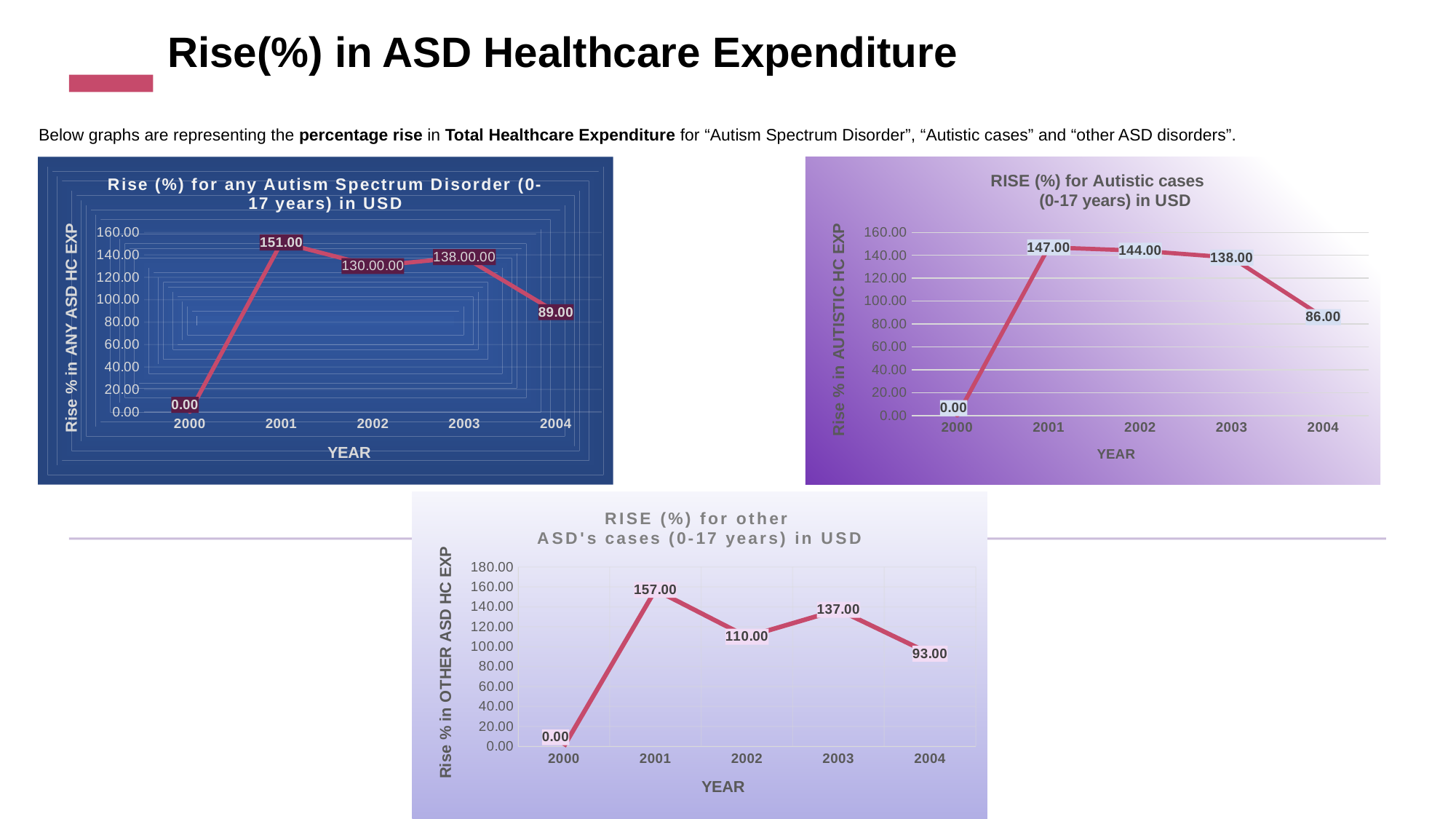

# Rise(%) in ASD Healthcare Expenditure
Below graphs are representing the percentage rise in Total Healthcare Expenditure for “Autism Spectrum Disorder”, “Autistic cases” and “other ASD disorders”.

### Chart: Rise (%) for any Autism Spectrum Disorder (0-17 years) in USD

| Category | Any ASD |
|---|---|
| 2000 | 0.0 |
| 2001 | 151.0 |
| 2002 | 130.0 |
| 2003 | 138.0 |
| 2004 | 89.0 |

### Chart: RISE (%) for Autistic cases
(0-17 years) in USD

| Category | Autism |
|---|---|
| 2000 | 0.0 |
| 2001 | 147.0 |
| 2002 | 144.0 |
| 2003 | 138.0 |
| 2004 | 86.0 |

### Chart: RISE (%) for other
ASD's cases (0-17 years) in USD

| Category | Other ASD's |
|---|---|
| 2000 | 0.0 |
| 2001 | 157.0 |
| 2002 | 110.0 |
| 2003 | 137.0 |
| 2004 | 93.0 |